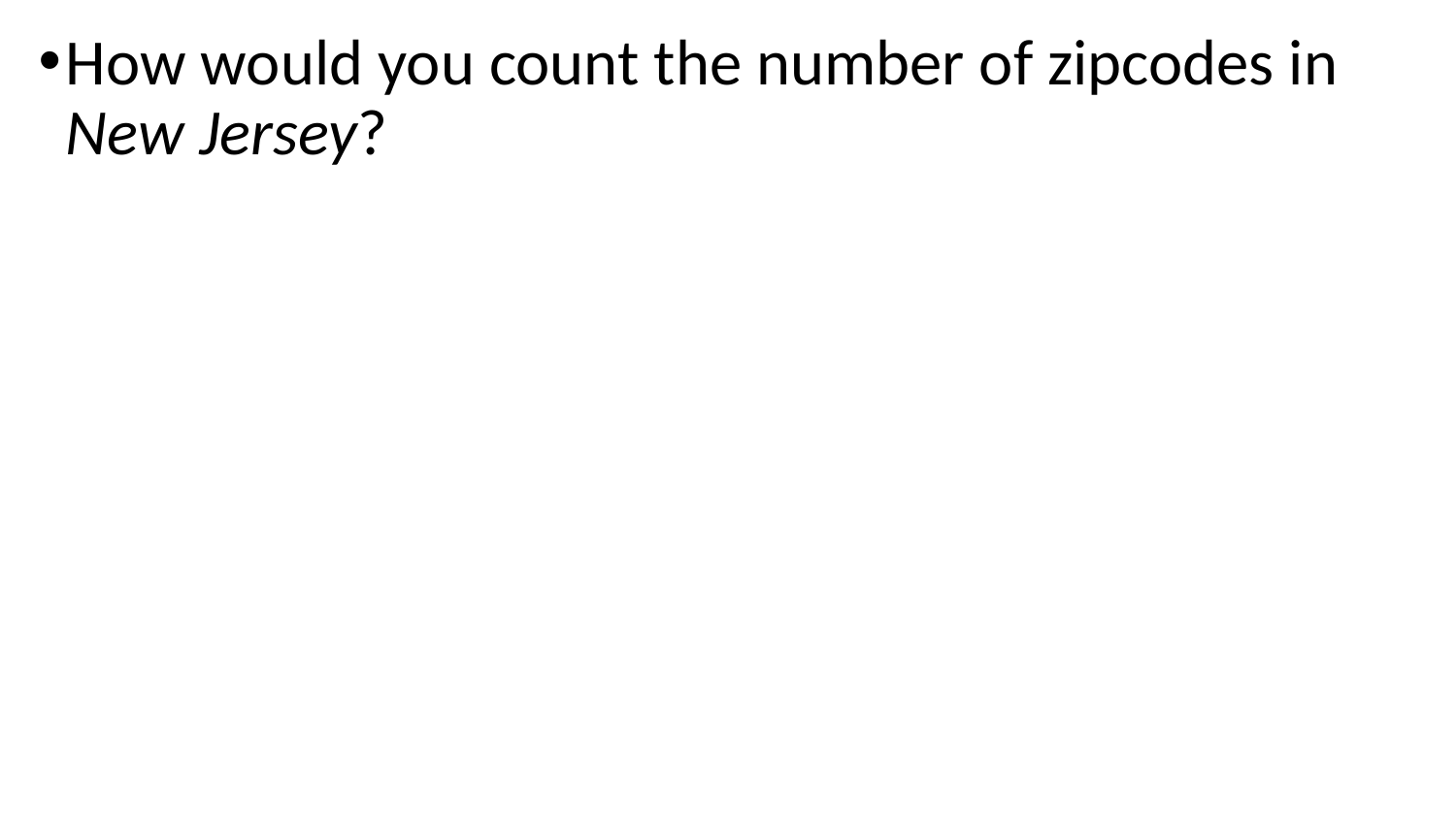

How would you count the number of zipcodes in New Jersey?